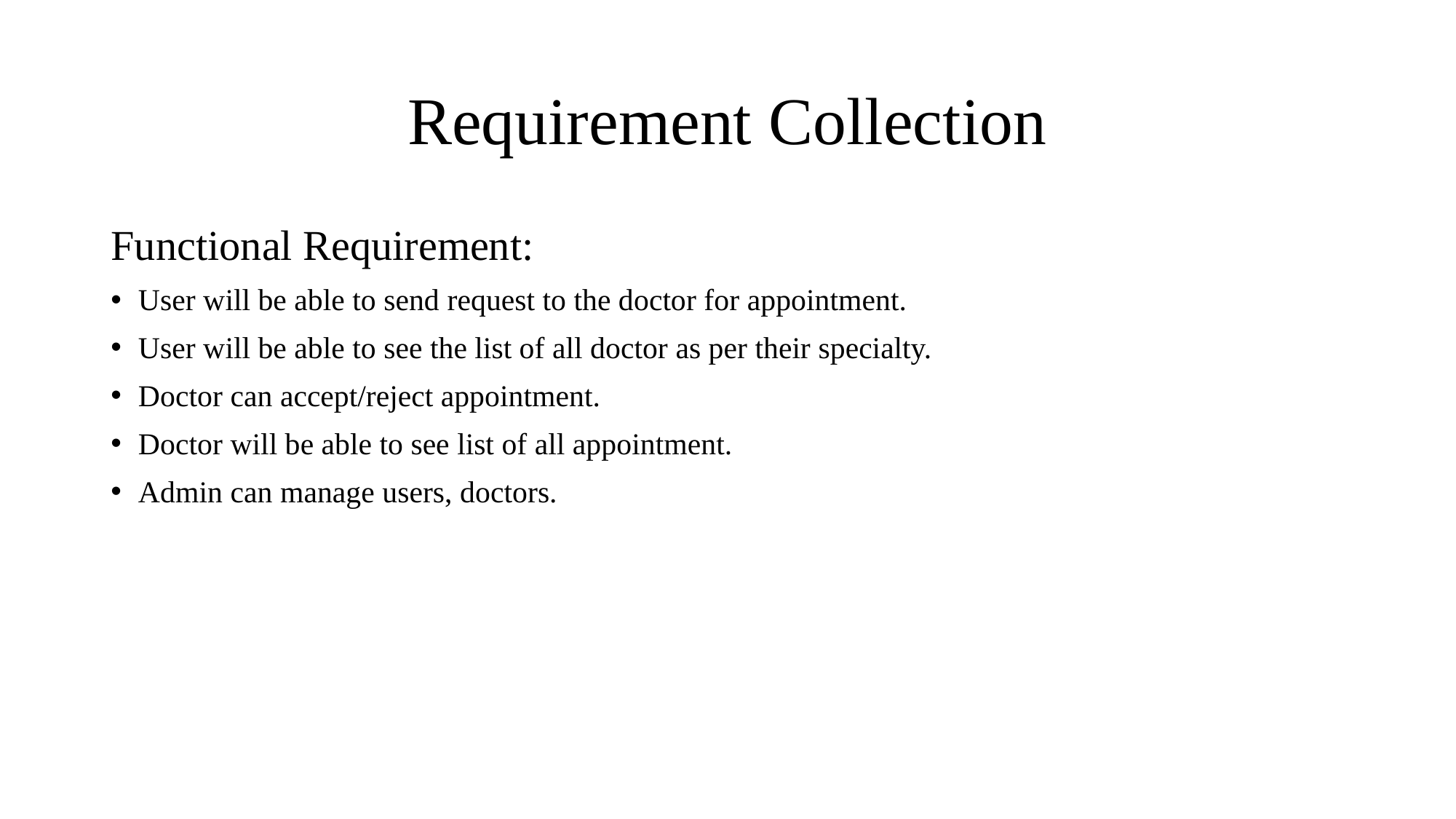

# Requirement Collection
Functional Requirement:
User will be able to send request to the doctor for appointment.
User will be able to see the list of all doctor as per their specialty.
Doctor can accept/reject appointment.
Doctor will be able to see list of all appointment.
Admin can manage users, doctors.